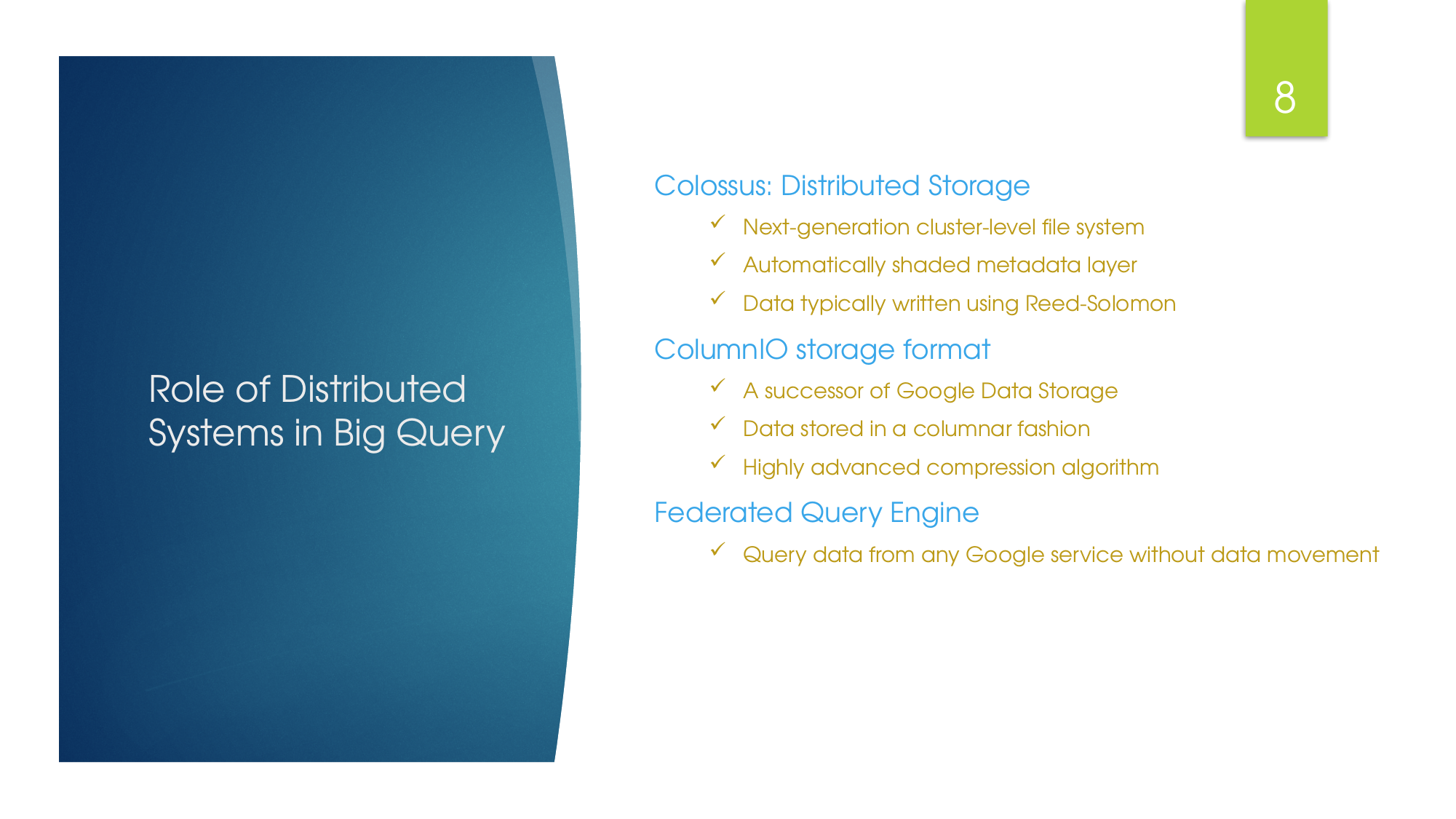

8
Colossus: Distributed Storage
Next-generation cluster-level file system
Automatically shaded metadata layer
Data typically written using Reed-Solomon
ColumnIO storage format
A successor of Google Data Storage
Data stored in a columnar fashion
Highly advanced compression algorithm
Federated Query Engine
Query data from any Google service without data movement

# Role of Distributed Systems in Big Query